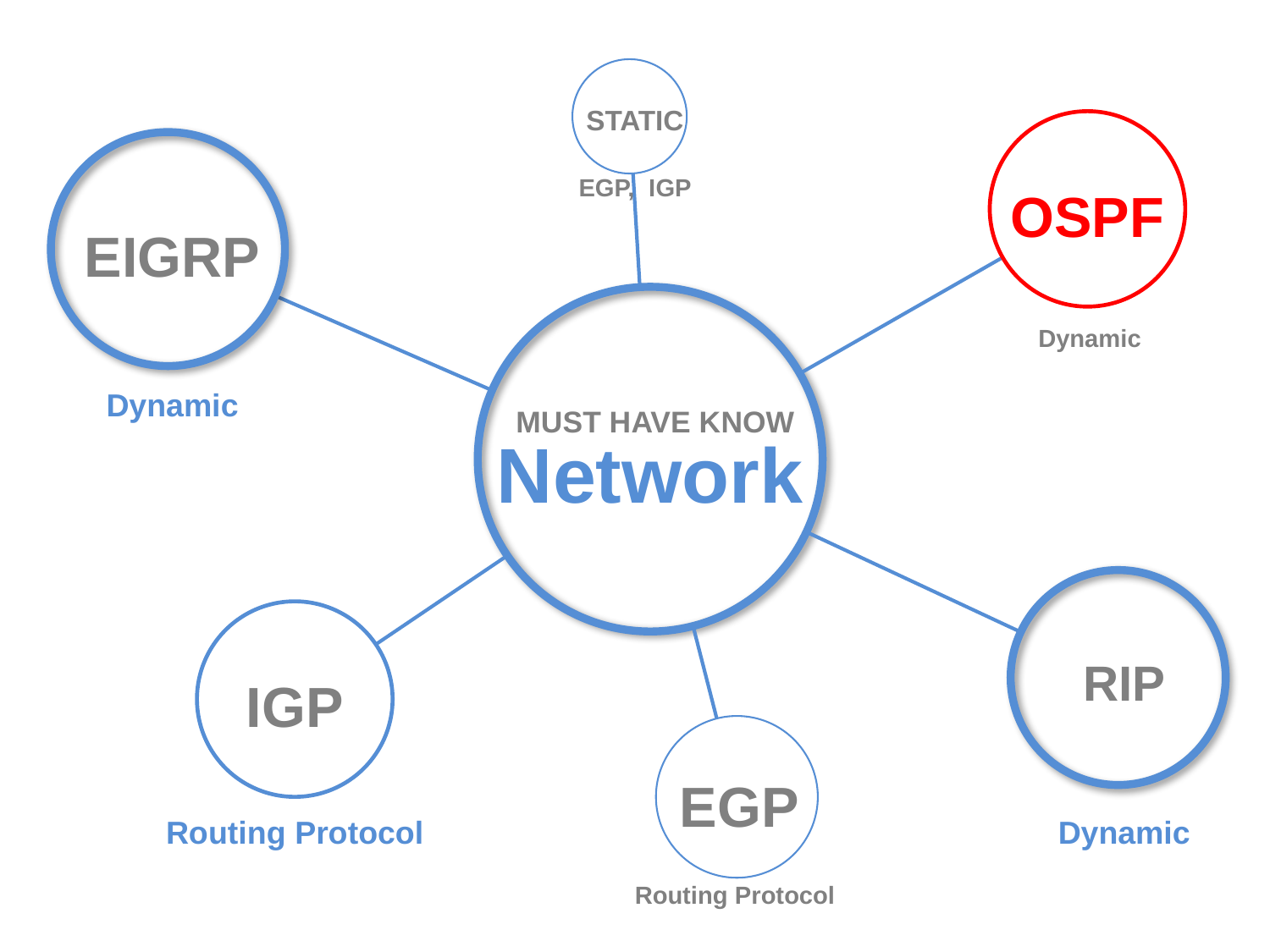

STATIC
EGP,  IGP
OSPF
EIGRP
Dynamic
Dynamic
MUST HAVE KNOW
Network
RIP
IGP
EGP
Dynamic
Routing Protocol
Routing Protocol